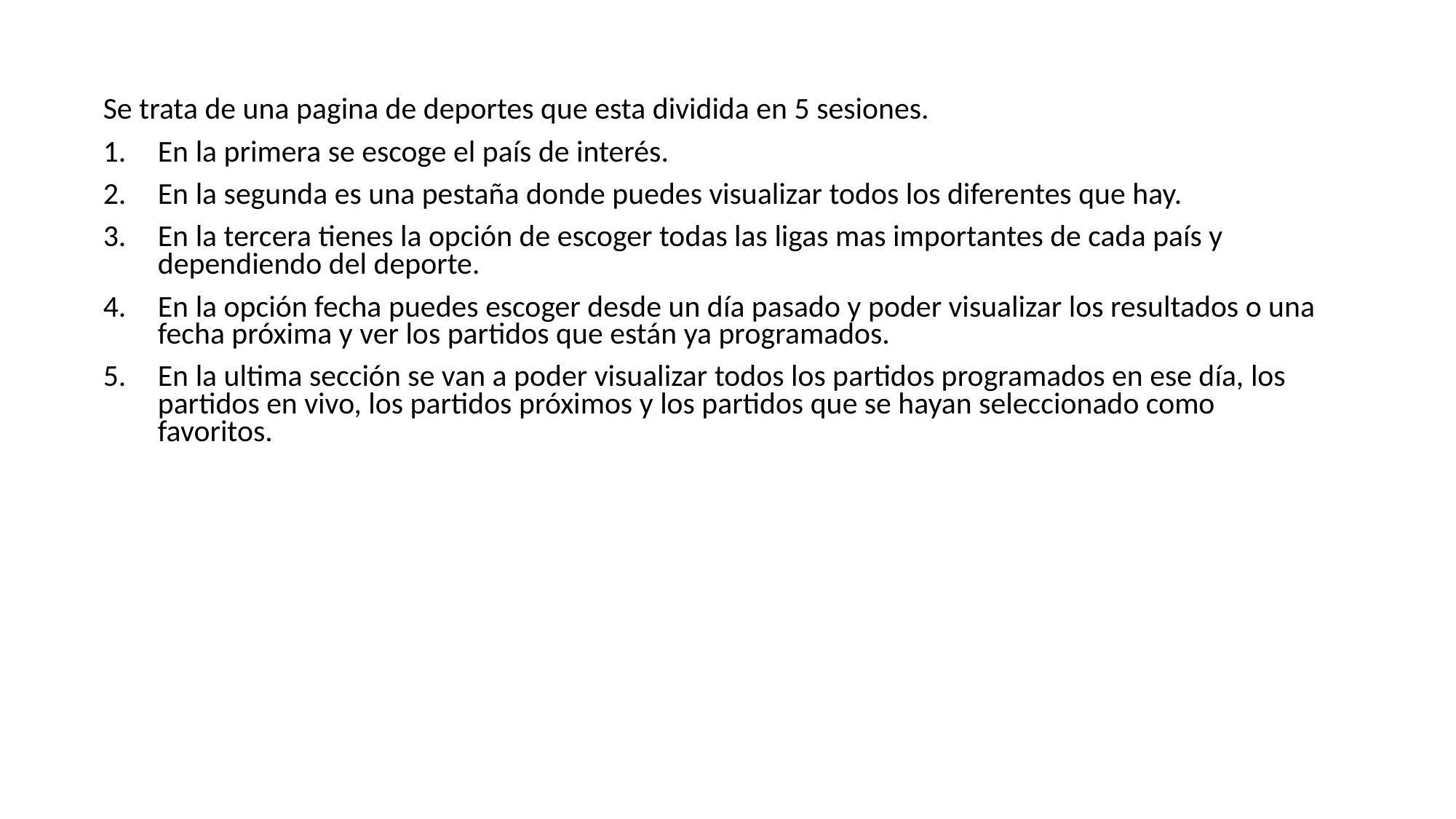

Se trata de una pagina de deportes que esta dividida en 5 sesiones.
En la primera se escoge el país de interés.
En la segunda es una pestaña donde puedes visualizar todos los diferentes que hay.
En la tercera tienes la opción de escoger todas las ligas mas importantes de cada país y dependiendo del deporte.
En la opción fecha puedes escoger desde un día pasado y poder visualizar los resultados o una fecha próxima y ver los partidos que están ya programados.
En la ultima sección se van a poder visualizar todos los partidos programados en ese día, los partidos en vivo, los partidos próximos y los partidos que se hayan seleccionado como favoritos.